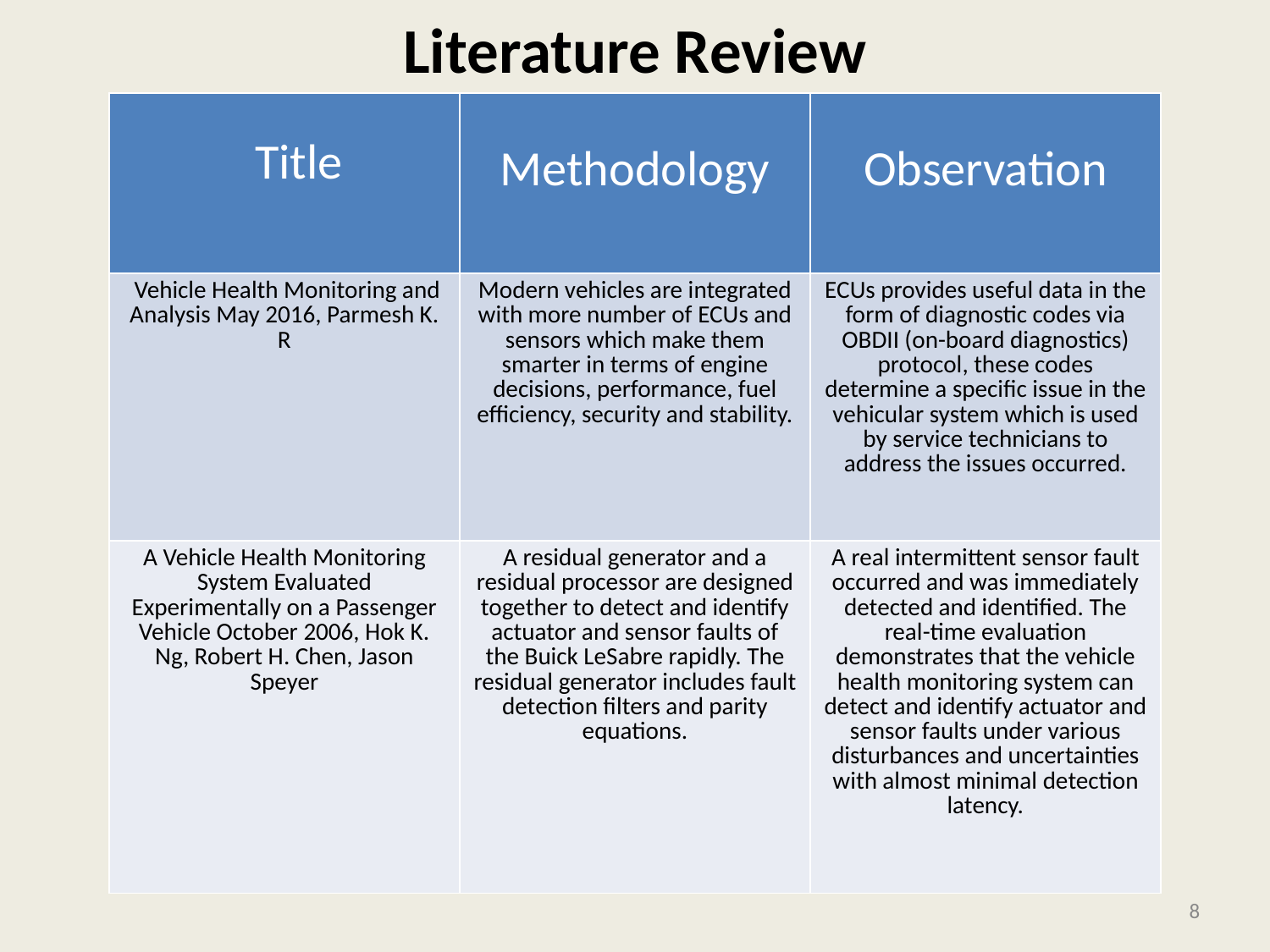

Literature Review
| Title | Methodology | Observation |
| --- | --- | --- |
| Vehicle Health Monitoring and Analysis May 2016, Parmesh K. R | Modern vehicles are integrated with more number of ECUs and sensors which make them smarter in terms of engine decisions, performance, fuel efficiency, security and stability. | ECUs provides useful data in the form of diagnostic codes via OBDII (on-board diagnostics) protocol, these codes determine a specific issue in the vehicular system which is used by service technicians to address the issues occurred. |
| A Vehicle Health Monitoring System Evaluated Experimentally on a Passenger Vehicle October 2006, Hok K. Ng, Robert H. Chen, Jason Speyer | A residual generator and a residual processor are designed together to detect and identify actuator and sensor faults of the Buick LeSabre rapidly. The residual generator includes fault detection filters and parity equations. | A real intermittent sensor fault occurred and was immediately detected and identified. The real-time evaluation demonstrates that the vehicle health monitoring system can detect and identify actuator and sensor faults under various disturbances and uncertainties with almost minimal detection latency. |
8